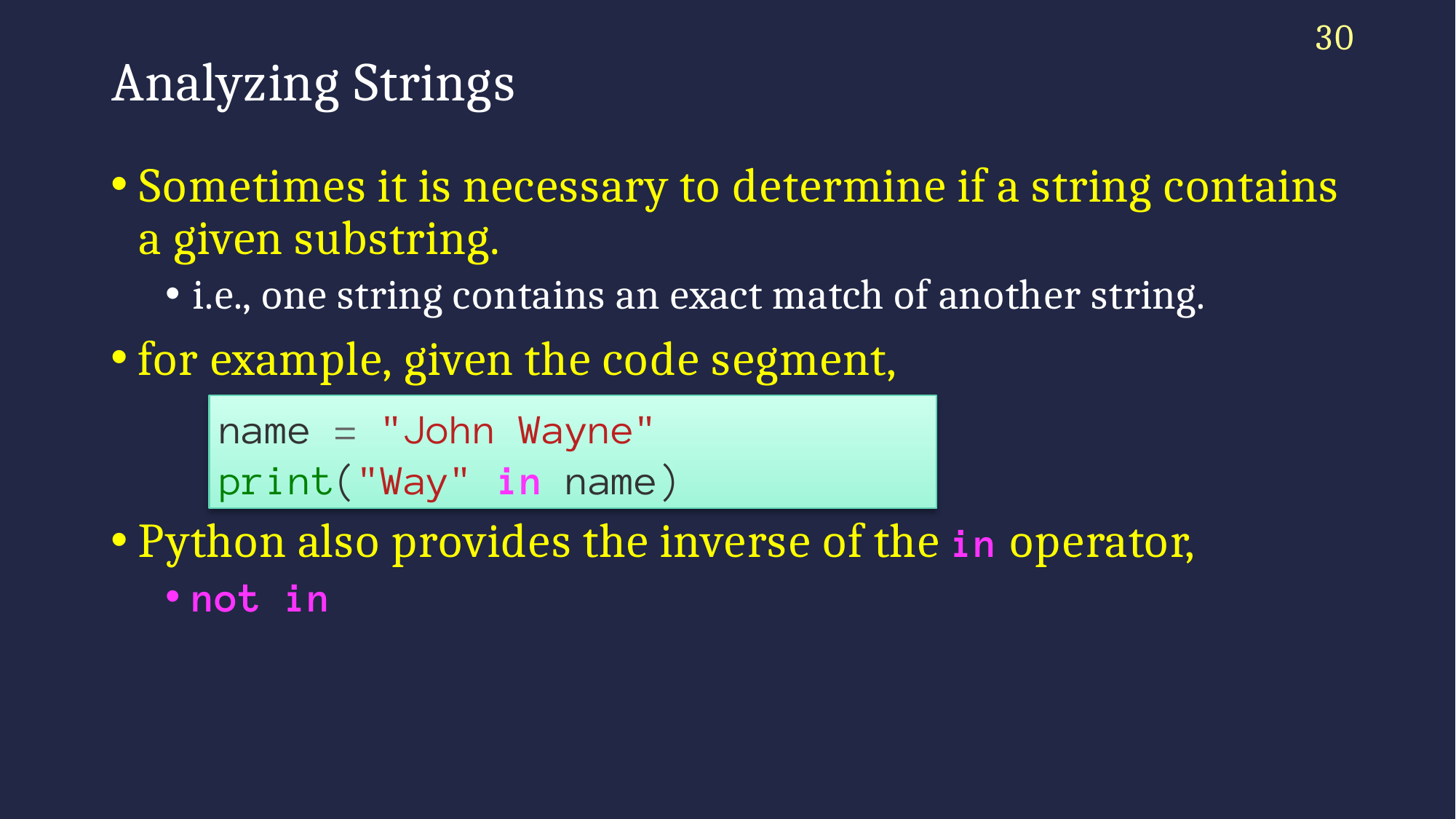

30
# Analyzing Strings
Sometimes it is necessary to determine if a string contains a given substring.
i.e., one string contains an exact match of another string.
for example, given the code segment,

Python also provides the inverse of the in operator,
not in

name = "John Wayne"
print("Way" in name)